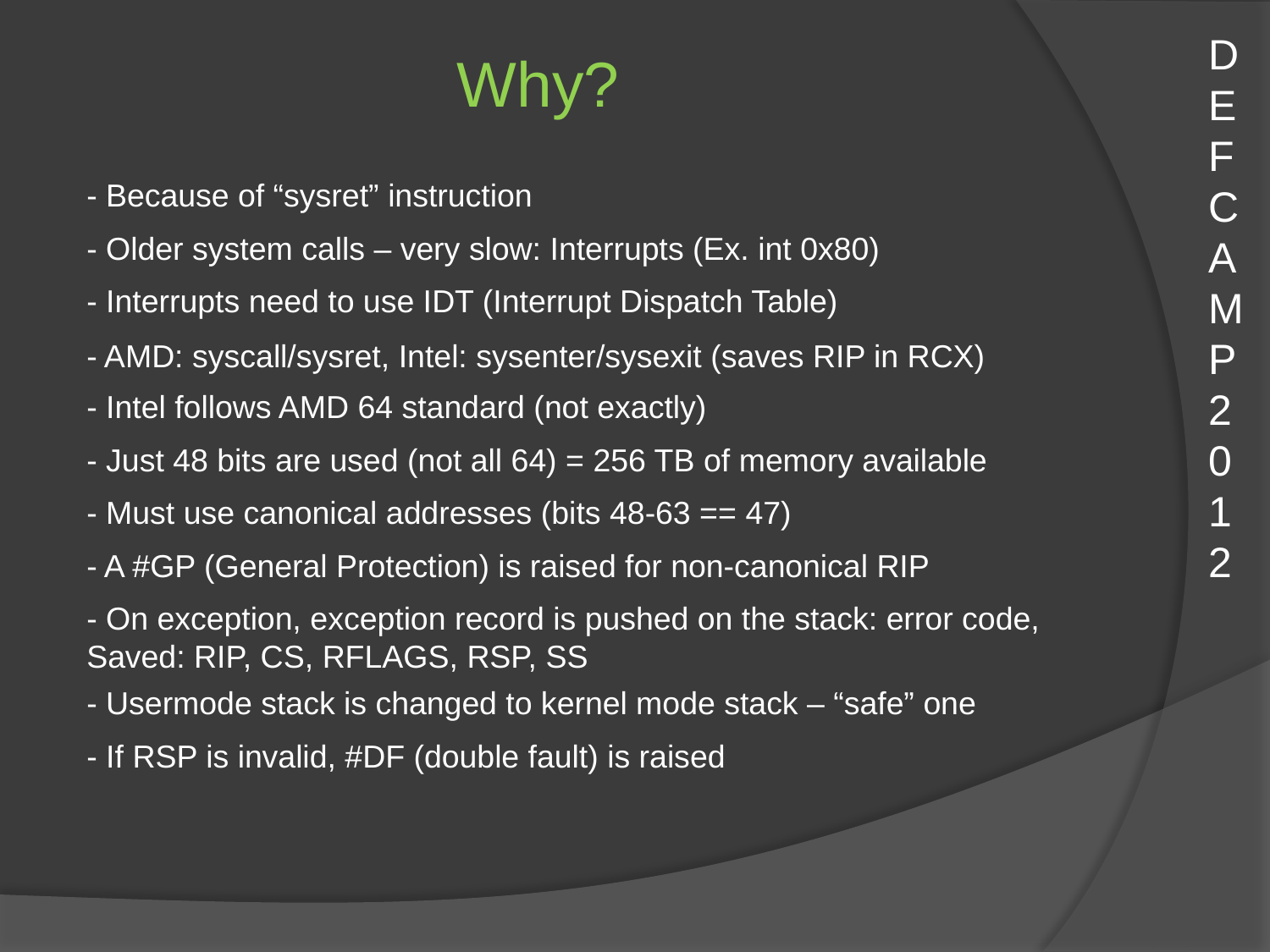

DEFCAMP
2012
Why?
- Because of “sysret” instruction
- Older system calls – very slow: Interrupts (Ex. int 0x80)
- Interrupts need to use IDT (Interrupt Dispatch Table)
- AMD: syscall/sysret, Intel: sysenter/sysexit (saves RIP in RCX)
- Intel follows AMD 64 standard (not exactly)
- Just 48 bits are used (not all 64) = 256 TB of memory available
- Must use canonical addresses (bits 48-63 == 47)
- A #GP (General Protection) is raised for non-canonical RIP
- On exception, exception record is pushed on the stack: error code, Saved: RIP, CS, RFLAGS, RSP, SS
- Usermode stack is changed to kernel mode stack – “safe” one
- If RSP is invalid, #DF (double fault) is raised